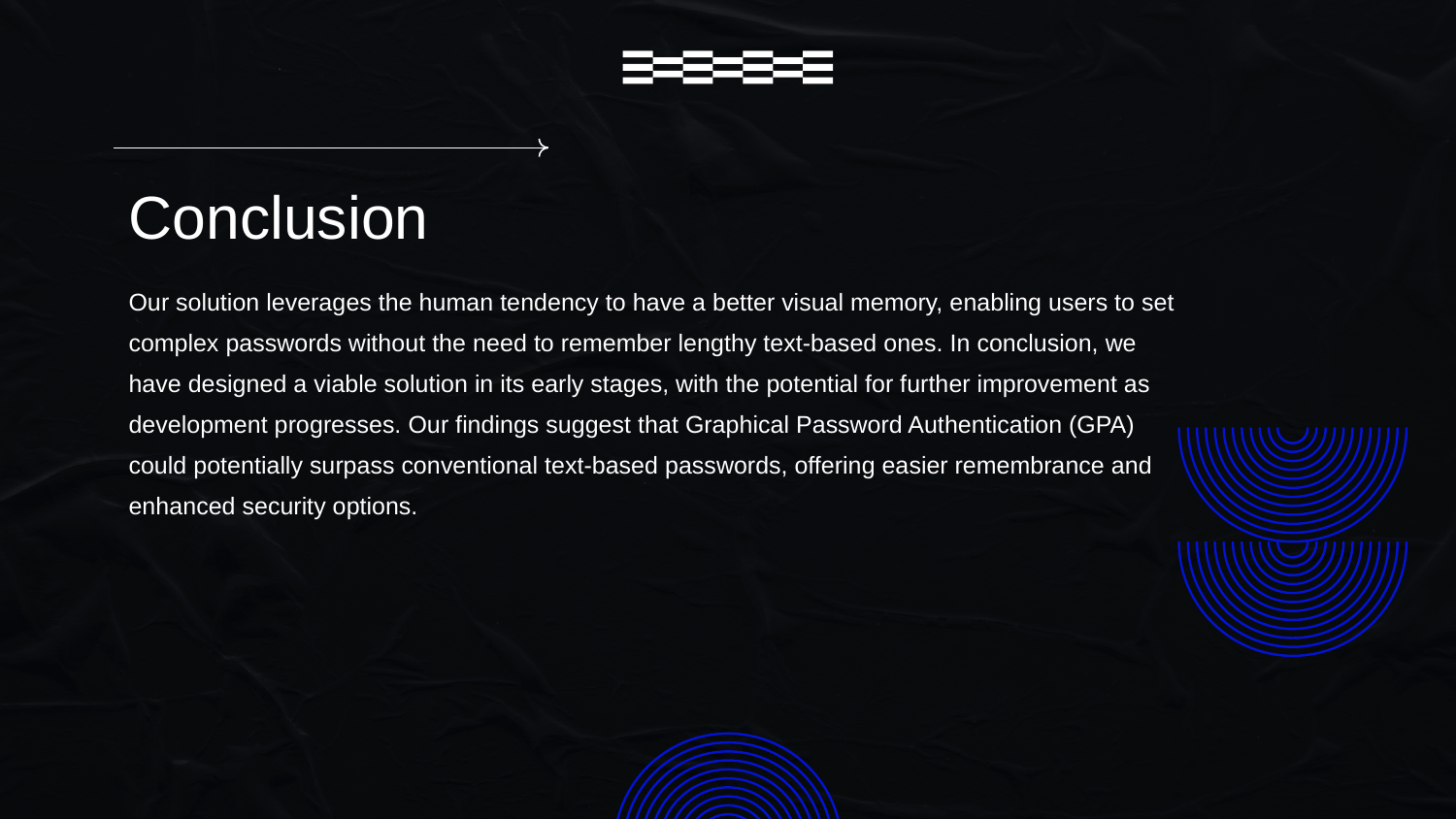

# Conclusion
Our solution leverages the human tendency to have a better visual memory, enabling users to set complex passwords without the need to remember lengthy text-based ones. In conclusion, we have designed a viable solution in its early stages, with the potential for further improvement as development progresses. Our findings suggest that Graphical Password Authentication (GPA) could potentially surpass conventional text-based passwords, offering easier remembrance and enhanced security options.